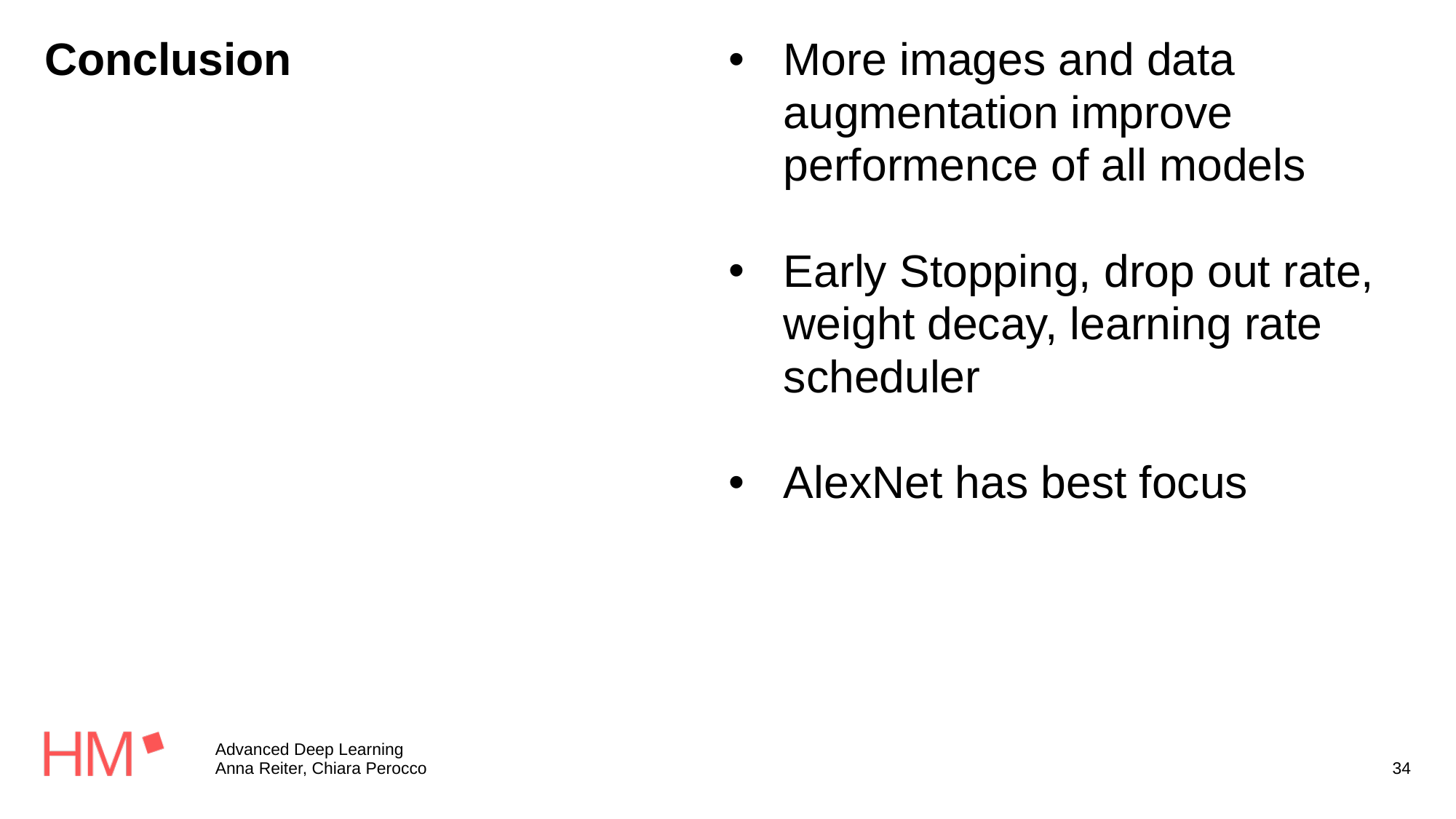

More images and data augmentation improve performence of all models

Early Stopping, drop out rate, weight decay, learning rate scheduler

AlexNet has best focus

# Conclusion

Advanced Deep Learning
Anna Reiter, Chiara Perocco
34